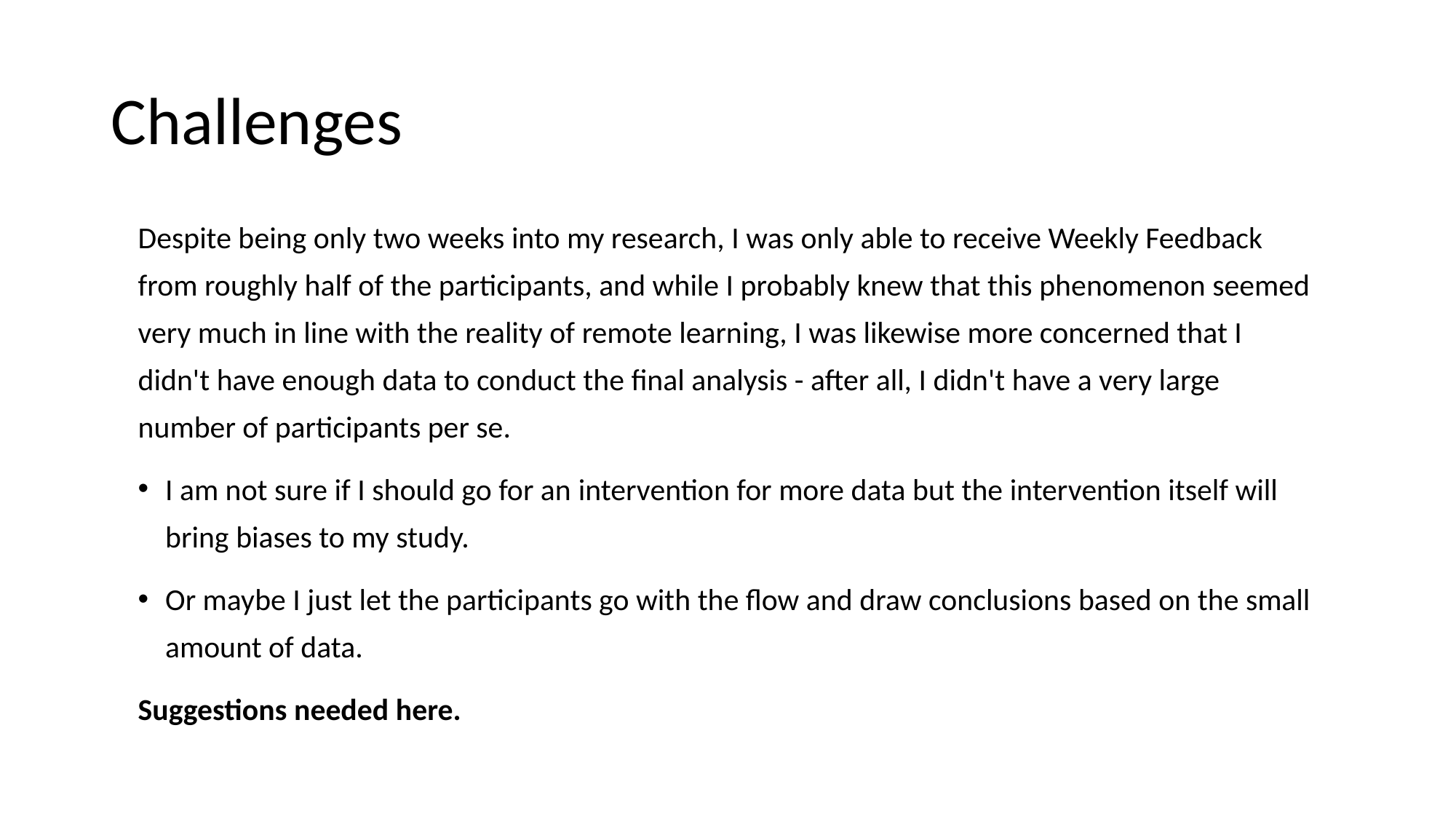

# Challenges
Despite being only two weeks into my research, I was only able to receive Weekly Feedback from roughly half of the participants, and while I probably knew that this phenomenon seemed very much in line with the reality of remote learning, I was likewise more concerned that I didn't have enough data to conduct the final analysis - after all, I didn't have a very large number of participants per se.
I am not sure if I should go for an intervention for more data but the intervention itself will bring biases to my study.
Or maybe I just let the participants go with the flow and draw conclusions based on the small amount of data.
Suggestions needed here.